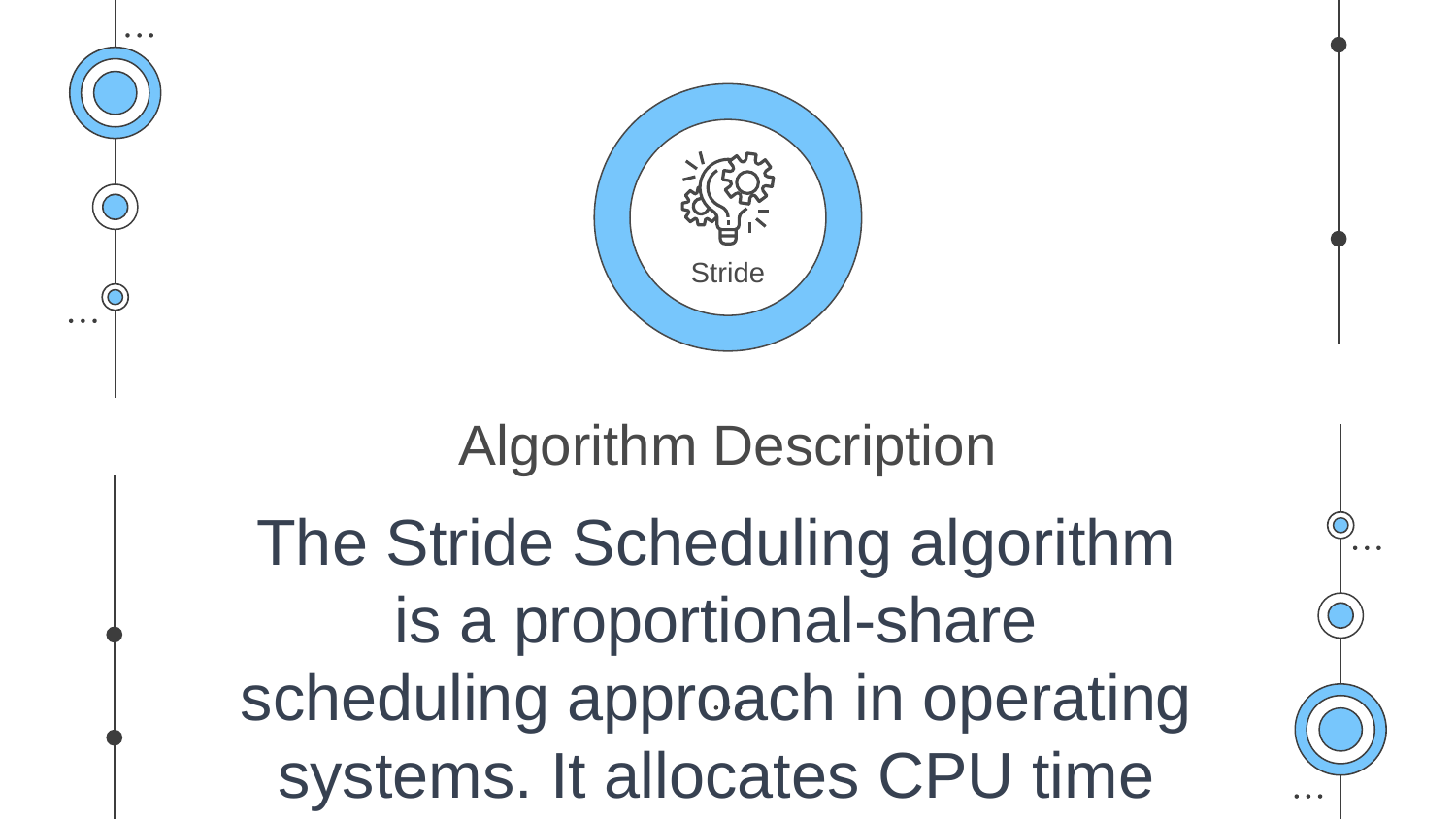

Stride
# Algorithm Description
The Stride Scheduling algorithm is a proportional-share scheduling approach in operating systems. It allocates CPU time among processes based on assigned "stride" values, where a lower stride indicates higher priority. Each process's stride is calculated using a formula that includes a pass value and a priority value. The scheduler selects the process with the smallest pass value, ensuring proportional fairness.